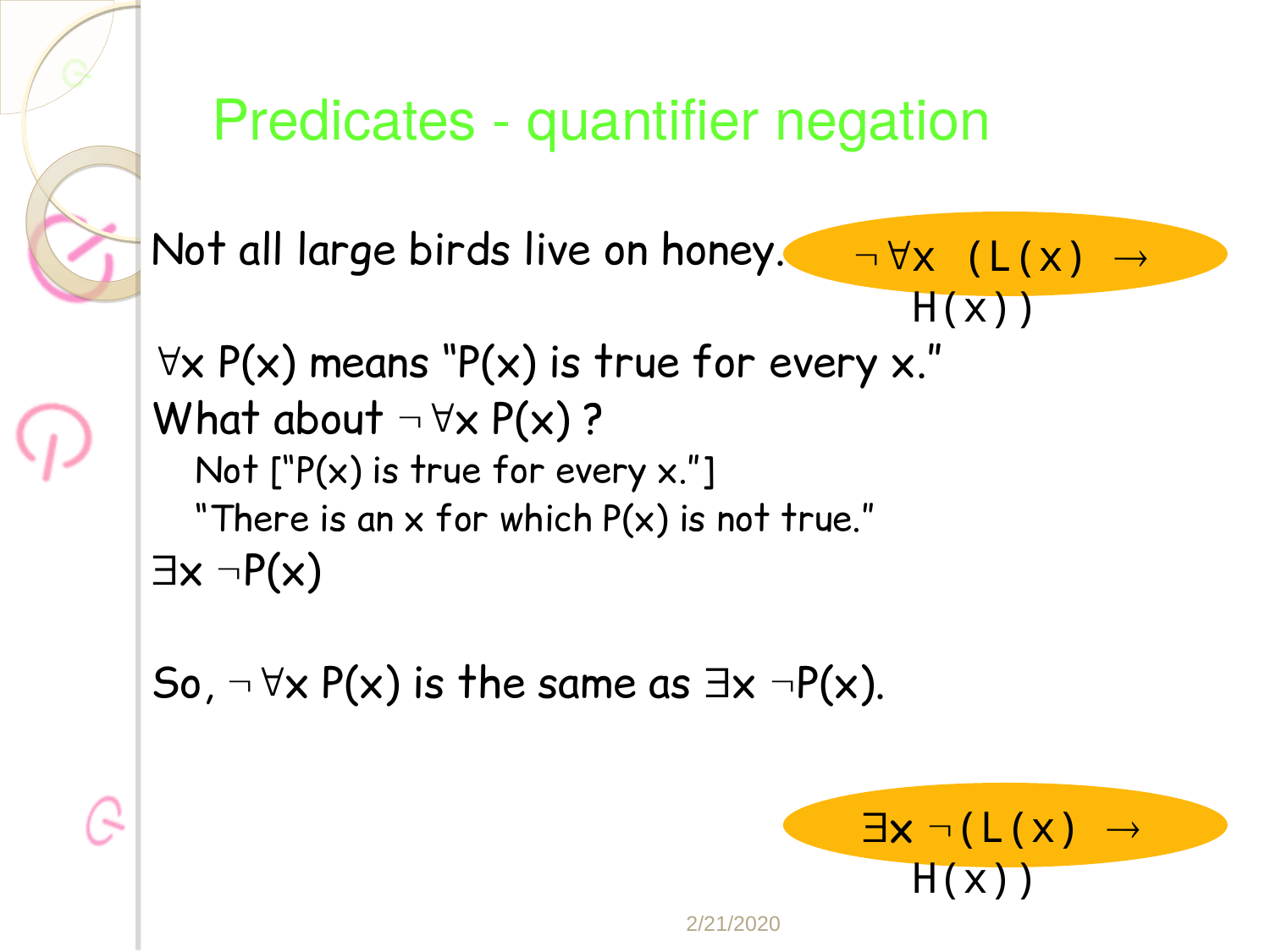

# Predicates - quantifier negation

¬∀x (L(x) → H(x))
Not all large birds live on honey.

∀x P(x) means “P(x) is true for every x.”
What about ¬∀x P(x) ?
Not [“P(x) is true for every x.”]
“There is an x for which P(x) is not true.”
∃x ¬P(x)

So, ¬∀x P(x) is the same as ∃x ¬P(x).

∃x ¬(L(x) → H(x))
2/21/2020